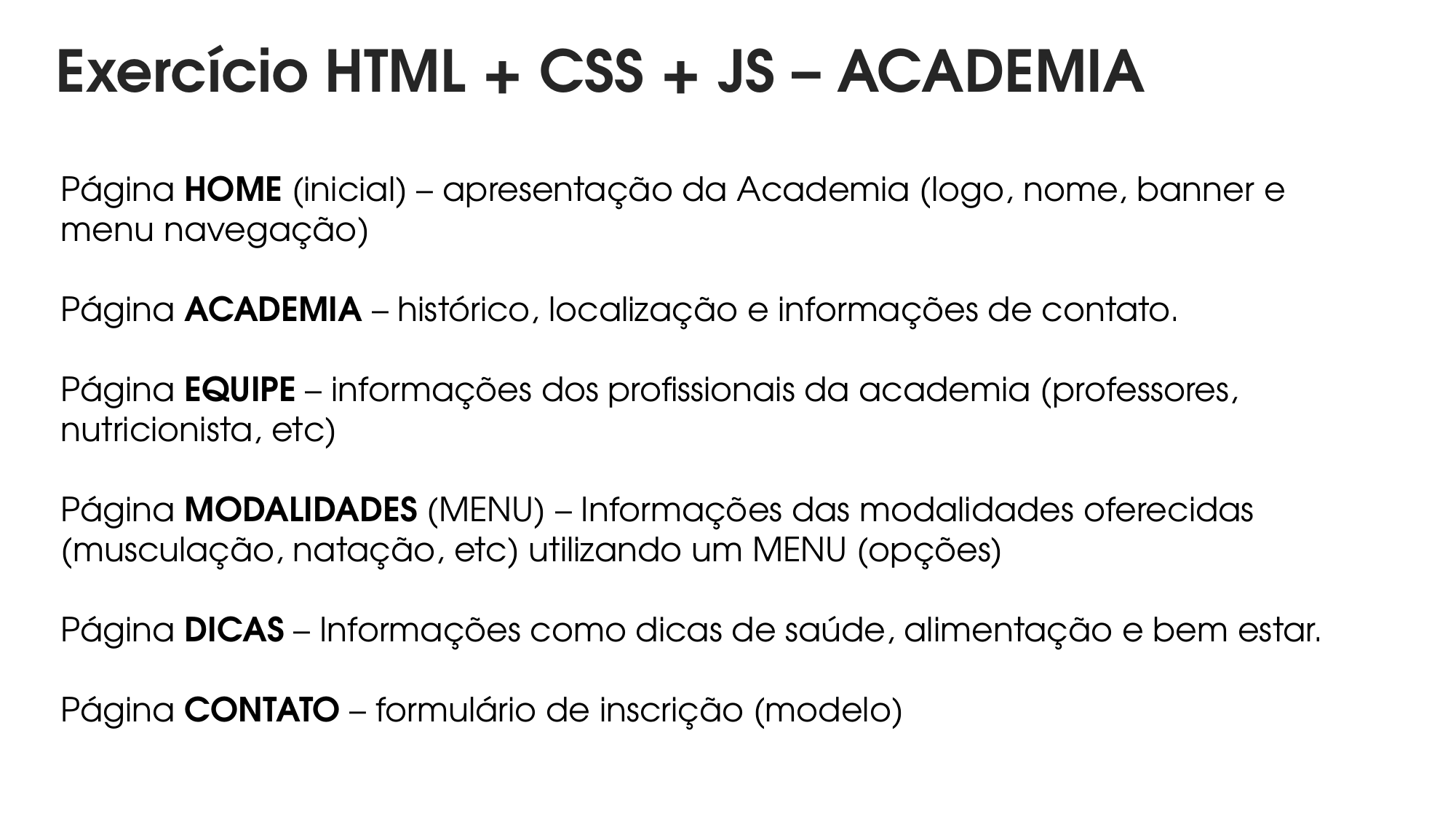

# Exercício HTML + CSS + JS – ACADEMIA
Página HOME (inicial) – apresentação da Academia (logo, nome, banner e menu navegação)

Página ACADEMIA – histórico, localização e informações de contato.

Página EQUIPE – informações dos profissionais da academia (professores, nutricionista, etc)

Página MODALIDADES (MENU) – Informações das modalidades oferecidas (musculação, natação, etc) utilizando um MENU (opções)

Página DICAS – Informações como dicas de saúde, alimentação e bem estar.

Página CONTATO – formulário de inscrição (modelo)